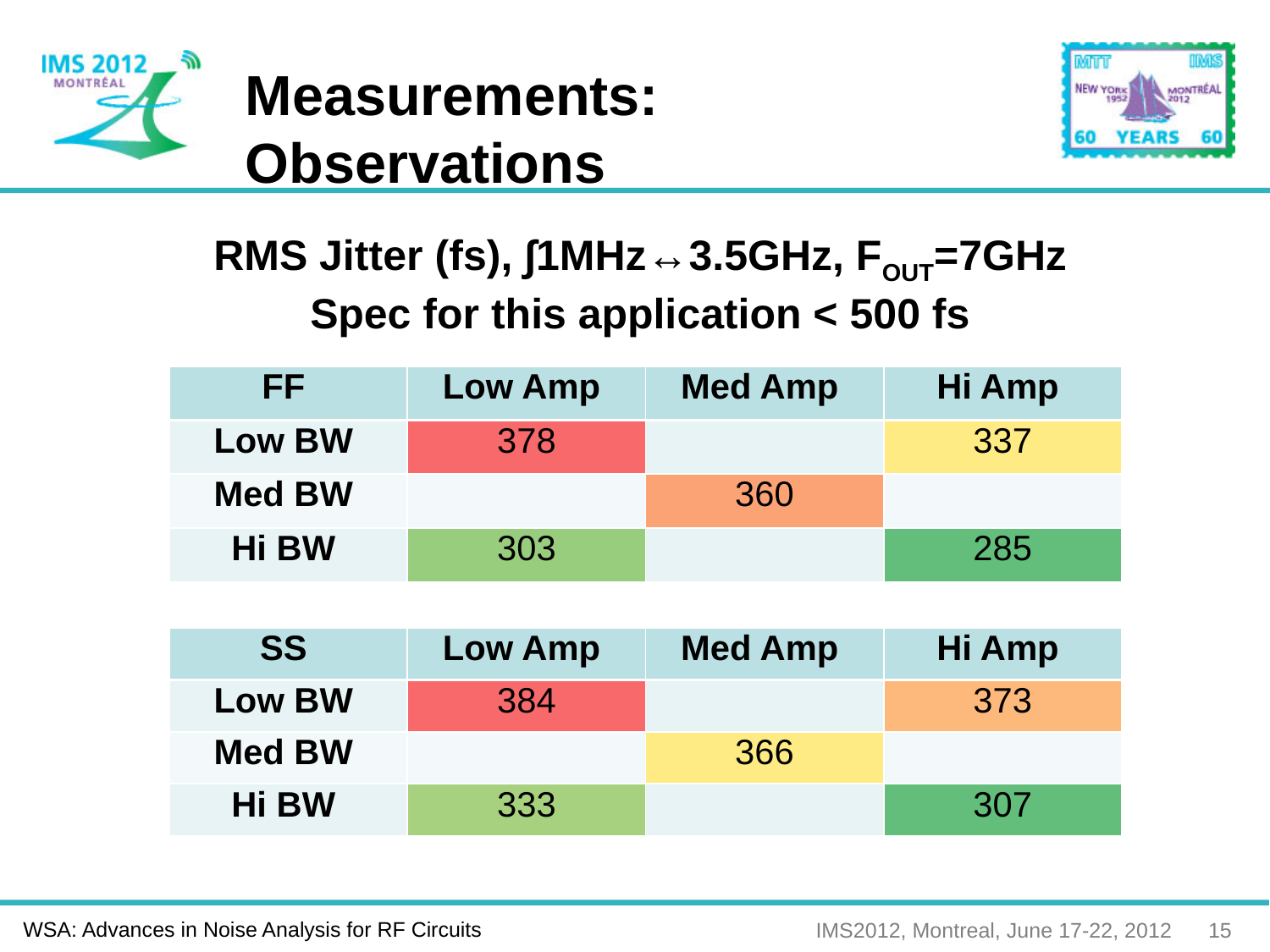

# Measurements: Observations
RMS Jitter (fs), ∫1MHz↔3.5GHz, FOUT=7GHz
Spec for this application < 500 fs
| FF | Low Amp | Med Amp | Hi Amp |
| --- | --- | --- | --- |
| Low BW | 378 |  | 337 |
| Med BW |  | 360 |  |
| Hi BW | 303 |  | 285 |
| SS | Low Amp | Med Amp | Hi Amp |
| --- | --- | --- | --- |
| Low BW | 384 |  | 373 |
| Med BW |  | 366 |  |
| Hi BW | 333 |  | 307 |